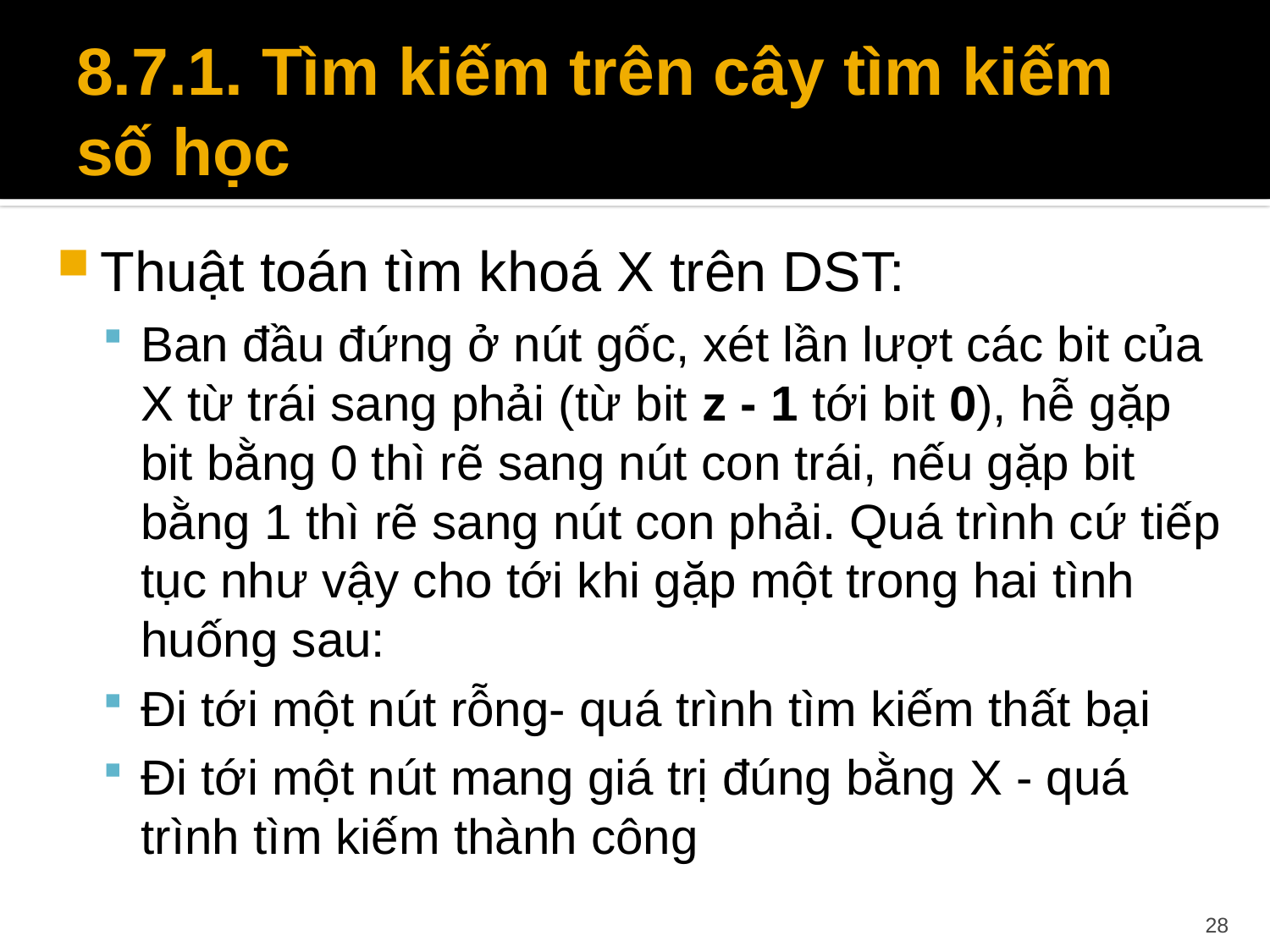

# 8.7.1. Tìm kiếm trên cây tìm kiếm số học
Thuật toán tìm khoá X trên DST:
Ban đầu đứng ở nút gốc, xét lần lượt các bit của X từ trái sang phải (từ bit z - 1 tới bit 0), hễ gặp bit bằng 0 thì rẽ sang nút con trái, nếu gặp bit bằng 1 thì rẽ sang nút con phải. Quá trình cứ tiếp tục như vậy cho tới khi gặp một trong hai tình huống sau:
Đi tới một nút rỗng- quá trình tìm kiếm thất bại
Đi tới một nút mang giá trị đúng bằng X - quá trình tìm kiếm thành công

28